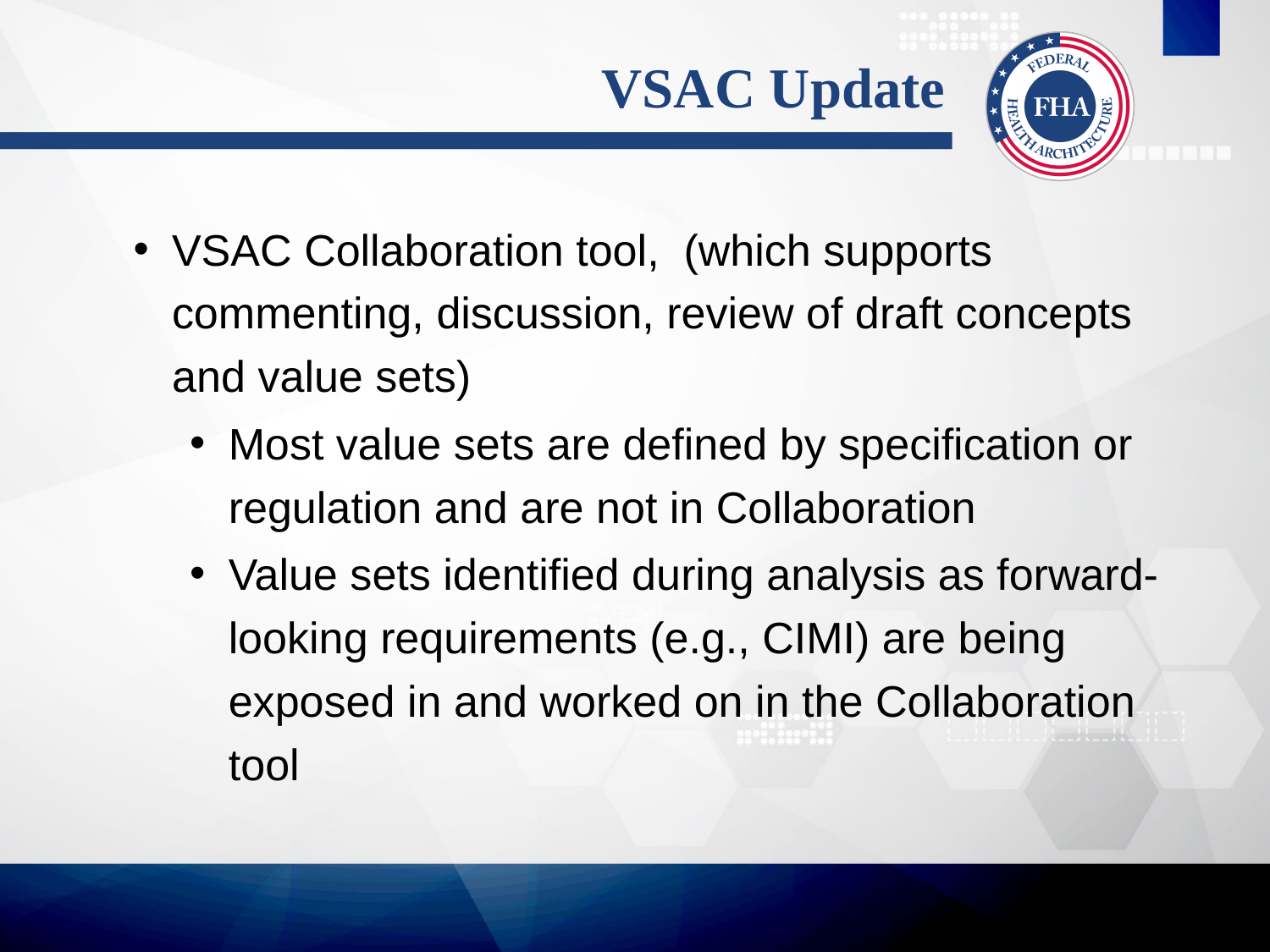

9
# VSAC Update
VSAC Collaboration tool,  (which supports commenting, discussion, review of draft concepts and value sets)
Most value sets are defined by specification or regulation and are not in Collaboration
Value sets identified during analysis as forward-looking requirements (e.g., CIMI) are being exposed in and worked on in the Collaboration tool